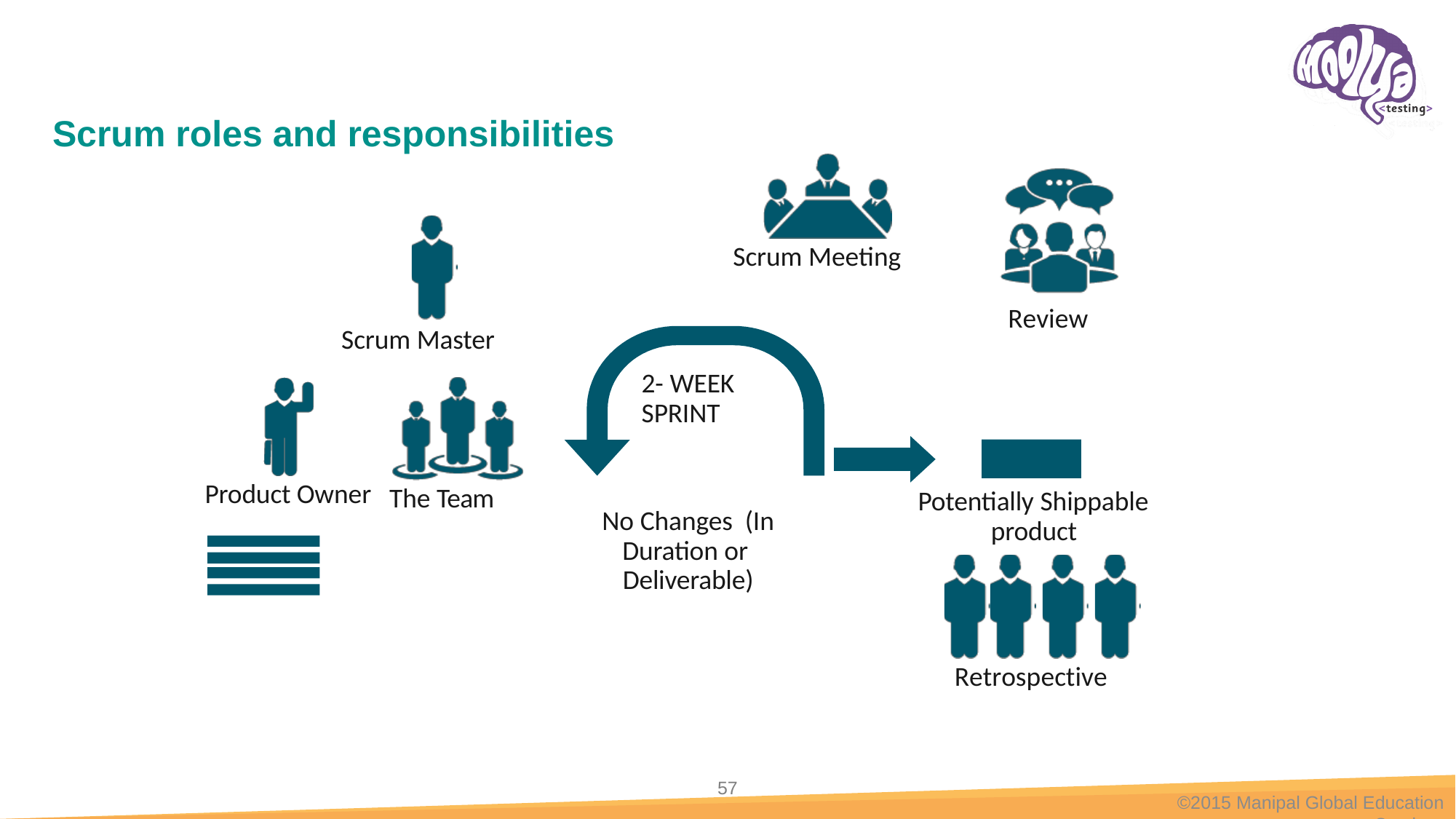

# Scrum roles and responsibilities

Scrum Meeting
Review
Scrum Master

2- WEEK  SPRINT

Product Owner
The Team
Commitment
Potentially Shippable  product
No Changes  (In Duration or  Deliverable)

Retrospective